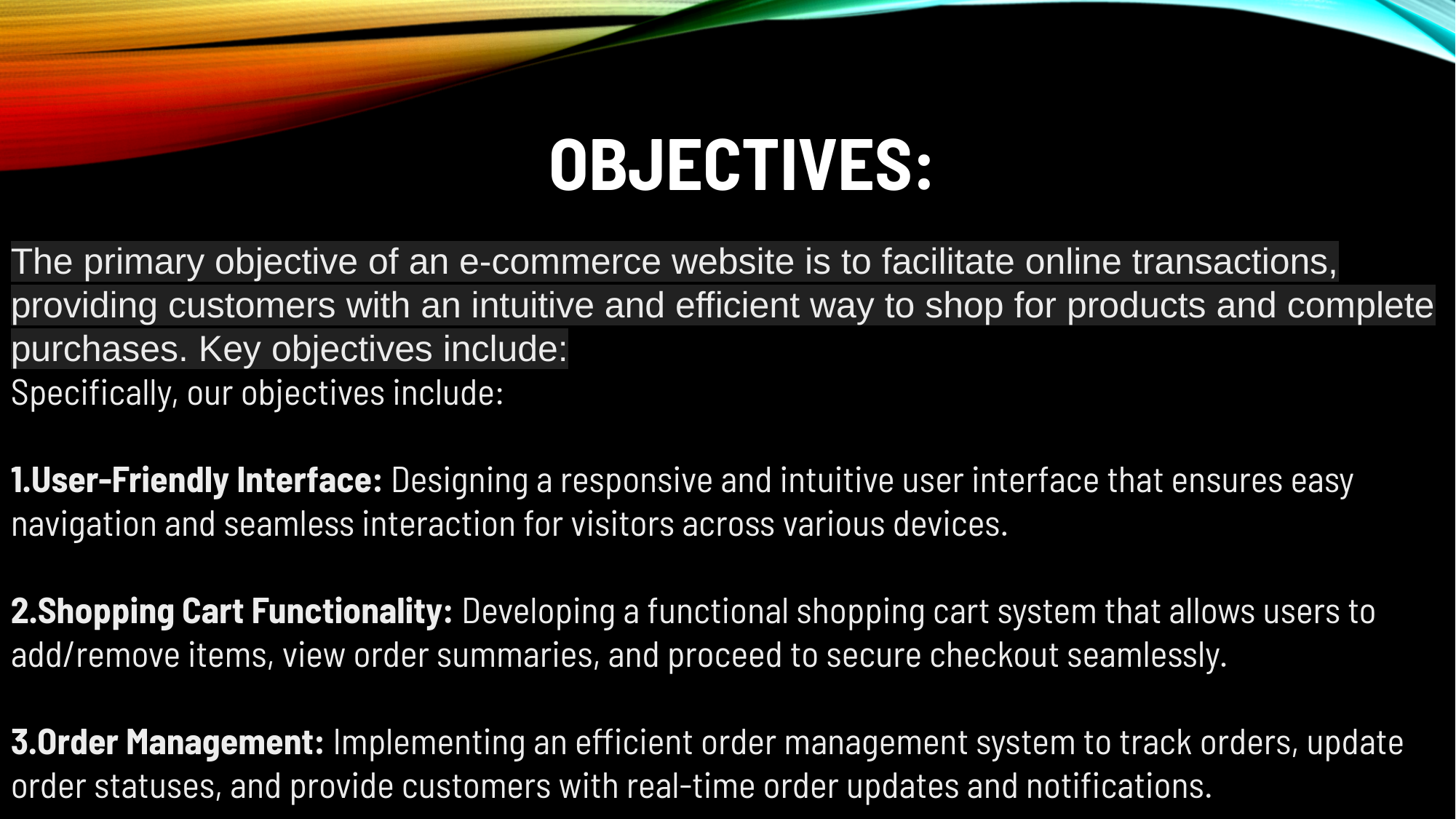

OBJECTIVES:

The primary objective of an e-commerce website is to facilitate online transactions, providing customers with an intuitive and efficient way to shop for products and complete purchases. Key objectives include:
Specifically, our objectives include:

User-Friendly Interface: Designing a responsive and intuitive user interface that ensures easy navigation and seamless interaction for visitors across various devices.

Shopping Cart Functionality: Developing a functional shopping cart system that allows users to add/remove items, view order summaries, and proceed to secure checkout seamlessly.

3.Order Management: Implementing an efficient order management system to track orders, update order statuses, and provide customers with real-time order updates and notifications.